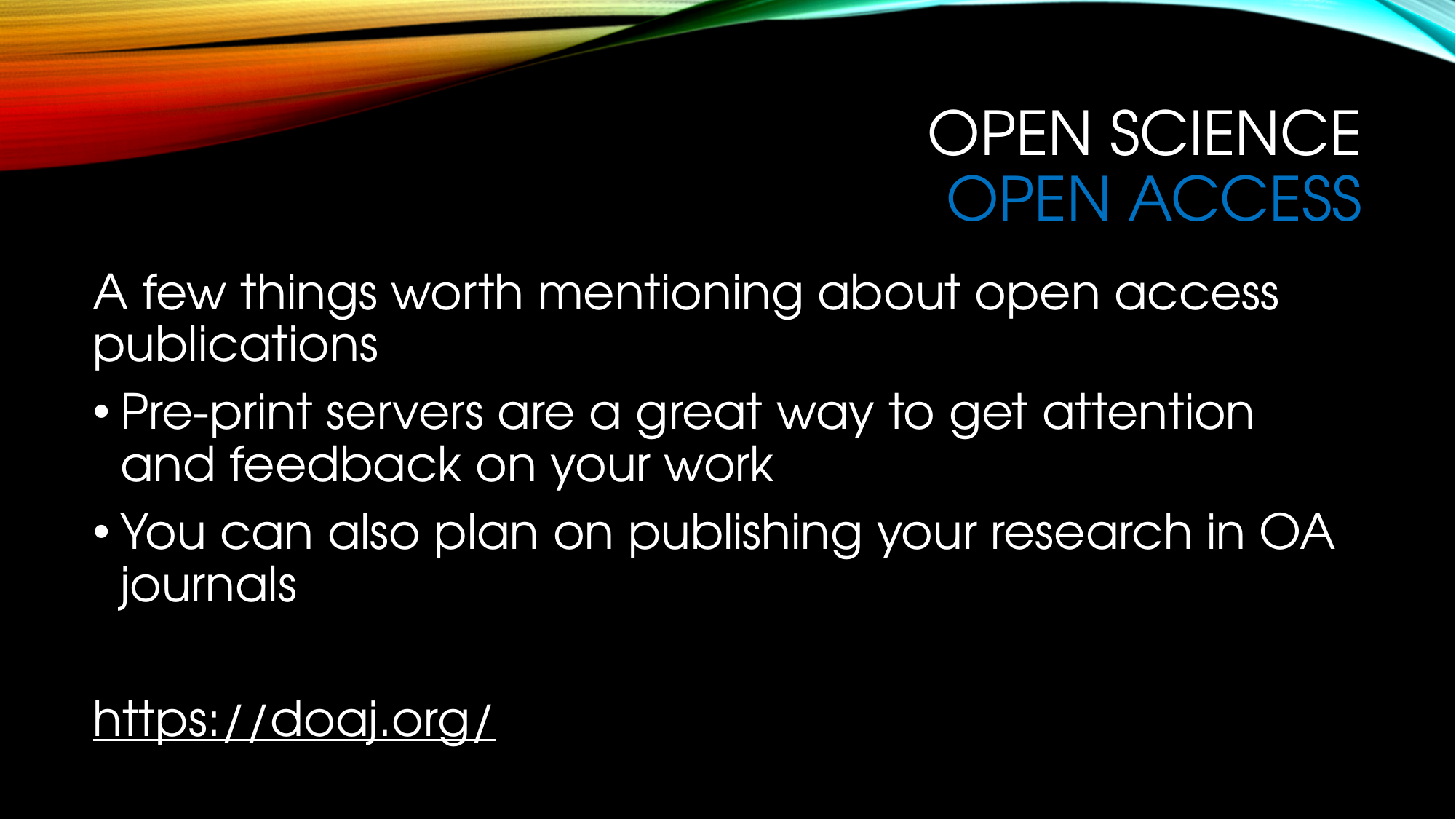

# Open Science Open Access
A few things worth mentioning about open access publications
Pre-print servers are a great way to get attention and feedback on your work
You can also plan on publishing your research in OA journals

https://doaj.org/